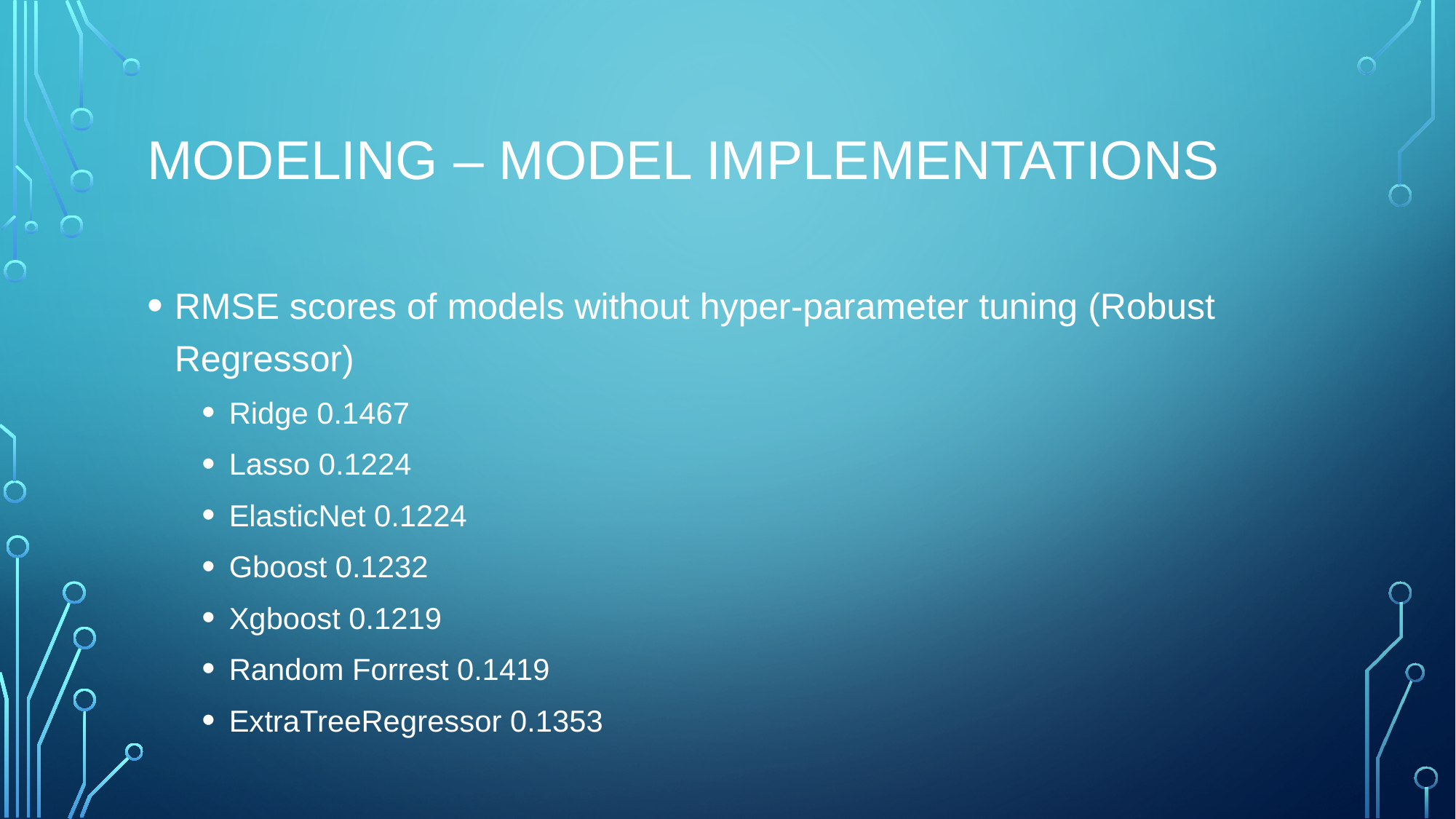

# Modeling – Model implementations
RMSE scores of models without hyper-parameter tuning (Robust Regressor)
Ridge 0.1467
Lasso 0.1224
ElasticNet 0.1224
Gboost 0.1232
Xgboost 0.1219
Random Forrest 0.1419
ExtraTreeRegressor 0.1353